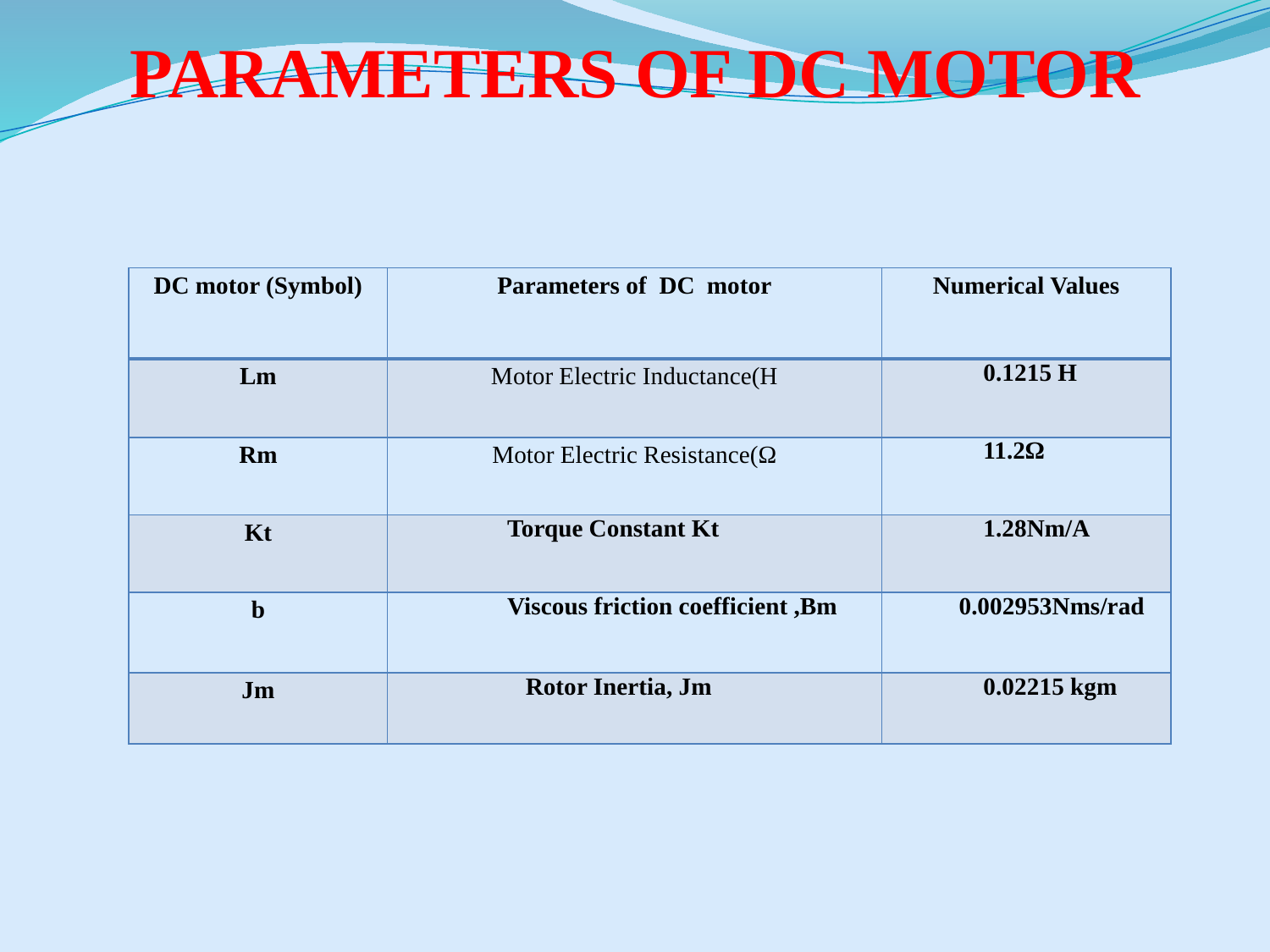

PARAMETERS OF DC MOTOR
| DC motor (Symbol) | Parameters of DC motor | Numerical Values |
| --- | --- | --- |
| Lm | Motor Electric Inductance(H | 0.1215 H |
| Rm | Motor Electric Resistance(Ω | 11.2Ω |
| Kt | Torque Constant Kt | 1.28Nm/A |
| b | Viscous friction coefficient ,Bm | 0.002953Nms/rad |
| Jm | Rotor Inertia, Jm | 0.02215 kgm |